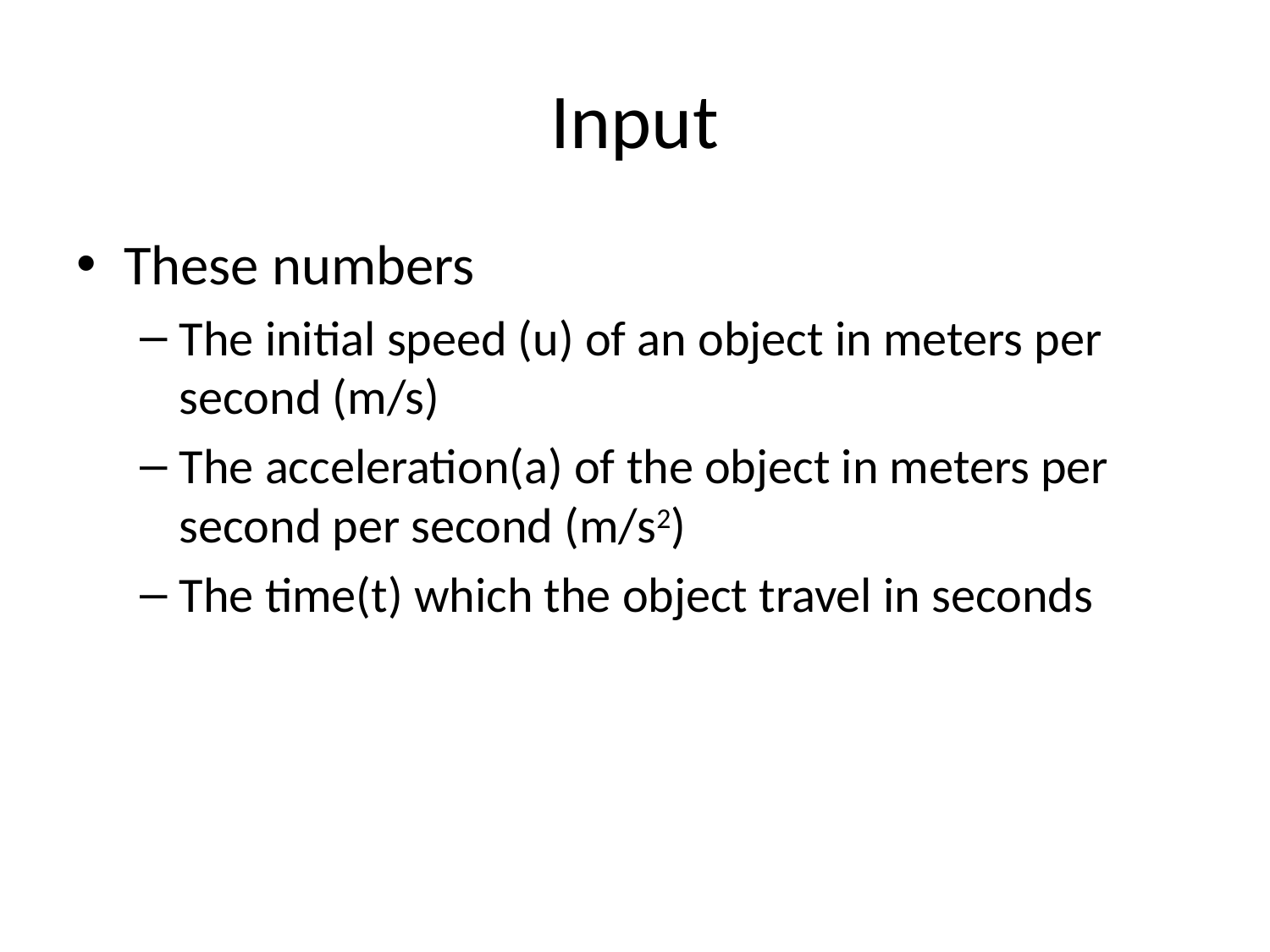

# Input
These numbers
The initial speed (u) of an object in meters per second (m/s)
The acceleration(a) of the object in meters per second per second (m/s2)
The time(t) which the object travel in seconds